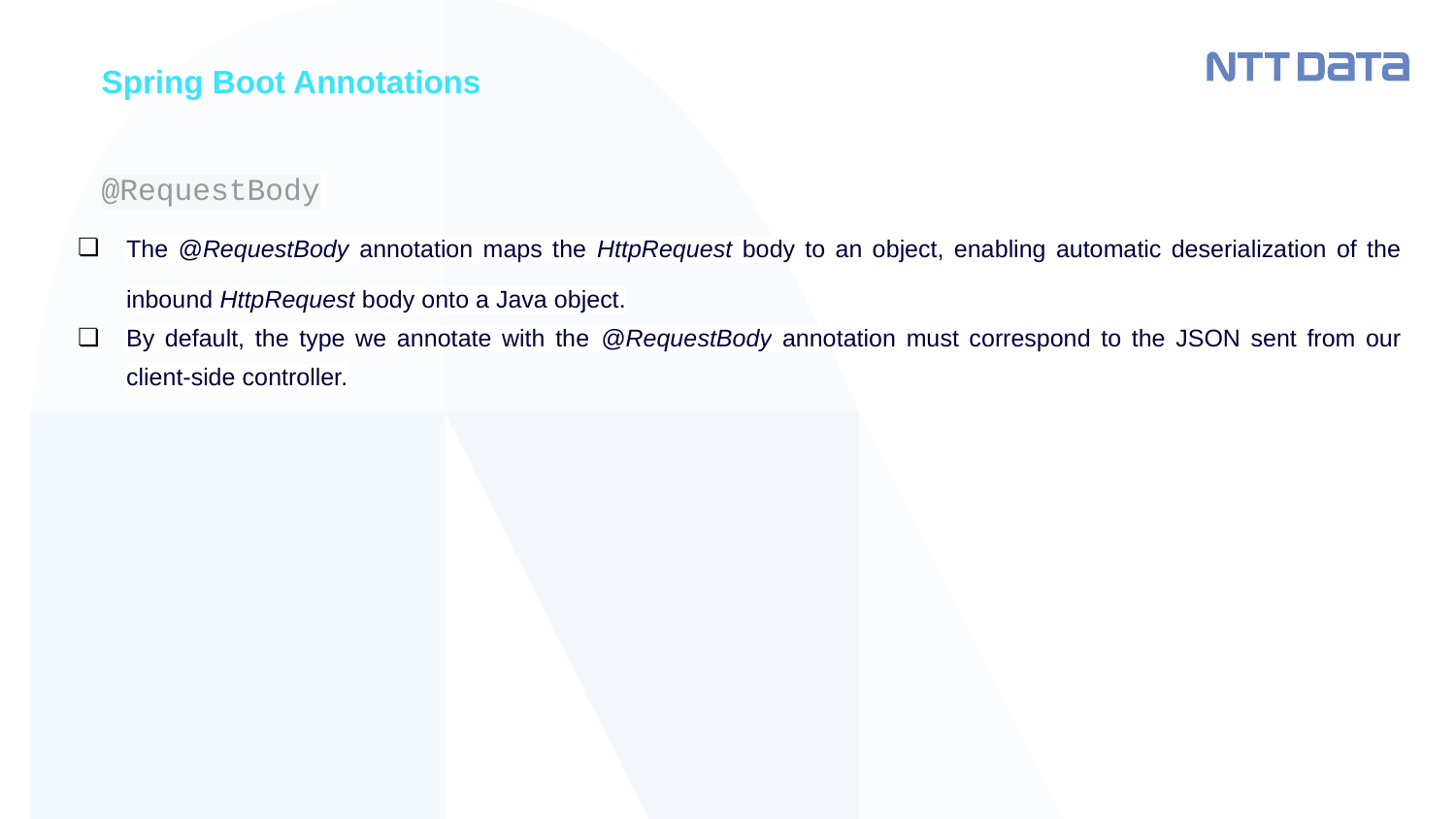

Spring Boot Annotations
# @RequestBody
The @RequestBody annotation maps the HttpRequest body to an object, enabling automatic deserialization of the inbound HttpRequest body onto a Java object.
By default, the type we annotate with the @RequestBody annotation must correspond to the JSON sent from our client-side controller.